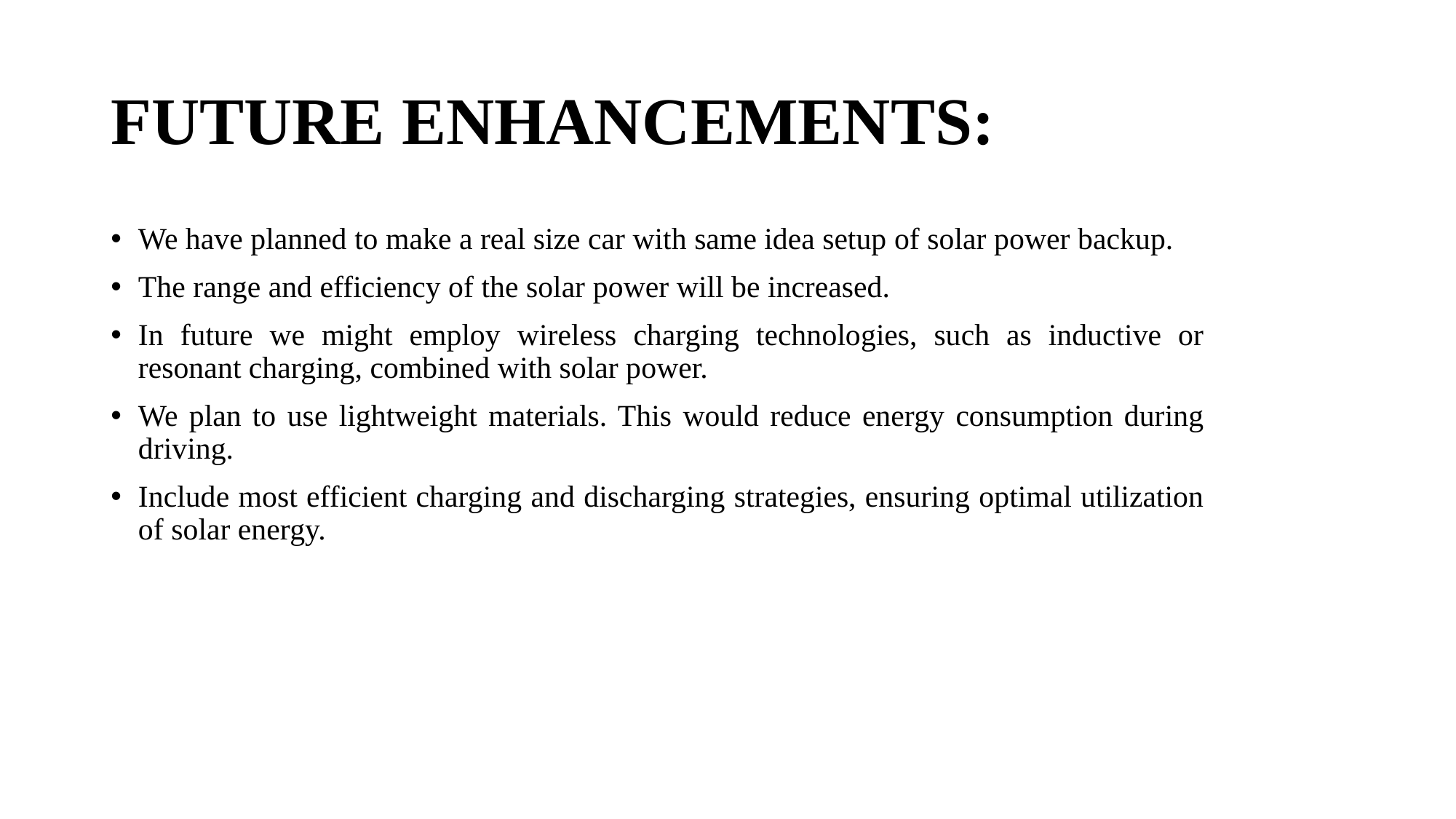

# FUTURE ENHANCEMENTS:
We have planned to make a real size car with same idea setup of solar power backup.
The range and efficiency of the solar power will be increased.
In future we might employ wireless charging technologies, such as inductive or resonant charging, combined with solar power.
We plan to use lightweight materials. This would reduce energy consumption during driving.
Include most efficient charging and discharging strategies, ensuring optimal utilization of solar energy.